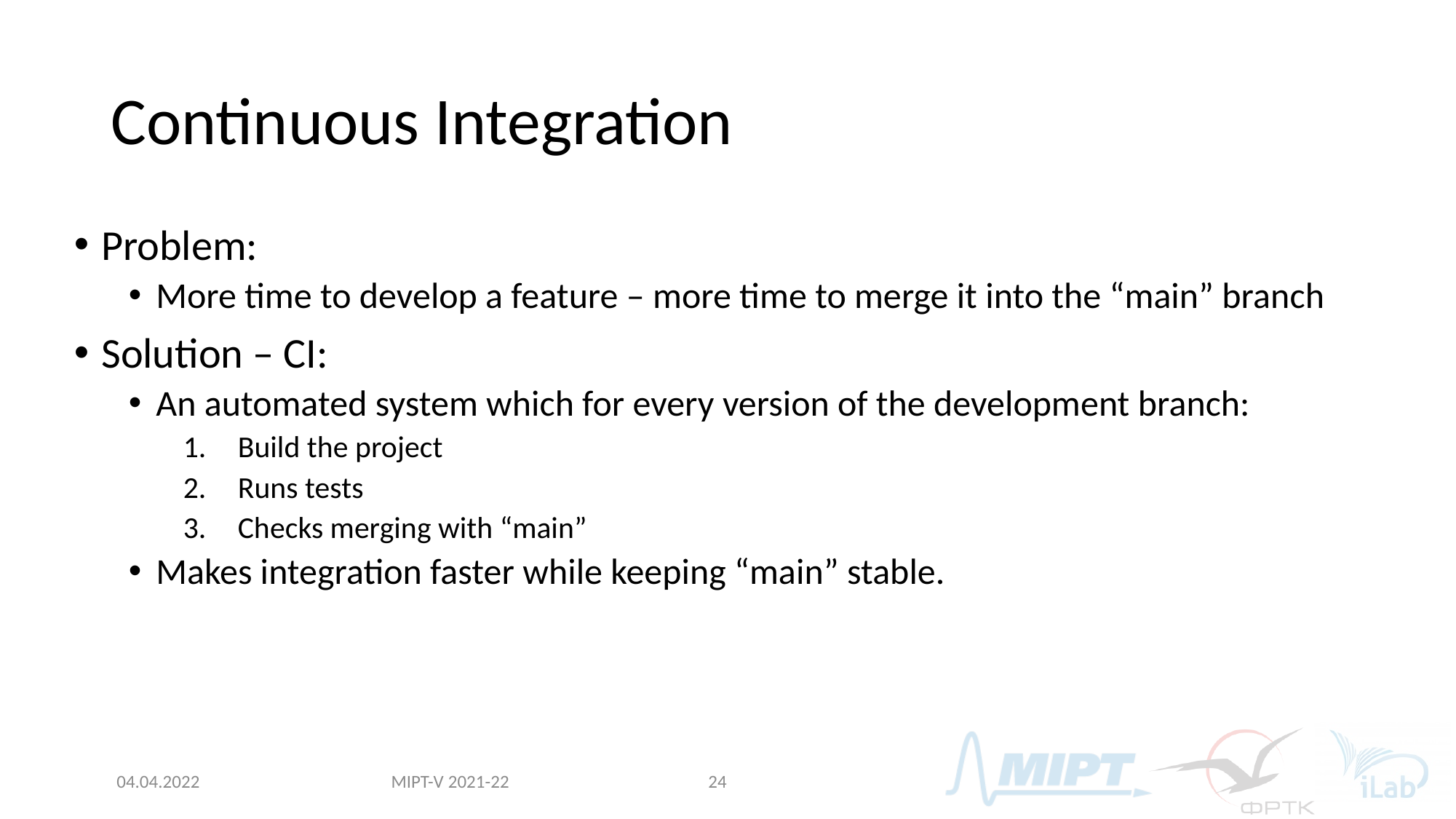

# Continuous Integration
Problem:
More time to develop a feature – more time to merge it into the “main” branch
Solution – CI:
An automated system which for every version of the development branch:
Build the project
Runs tests
Checks merging with “main”
Makes integration faster while keeping “main” stable.
MIPT-V 2021-22
04.04.2022
24